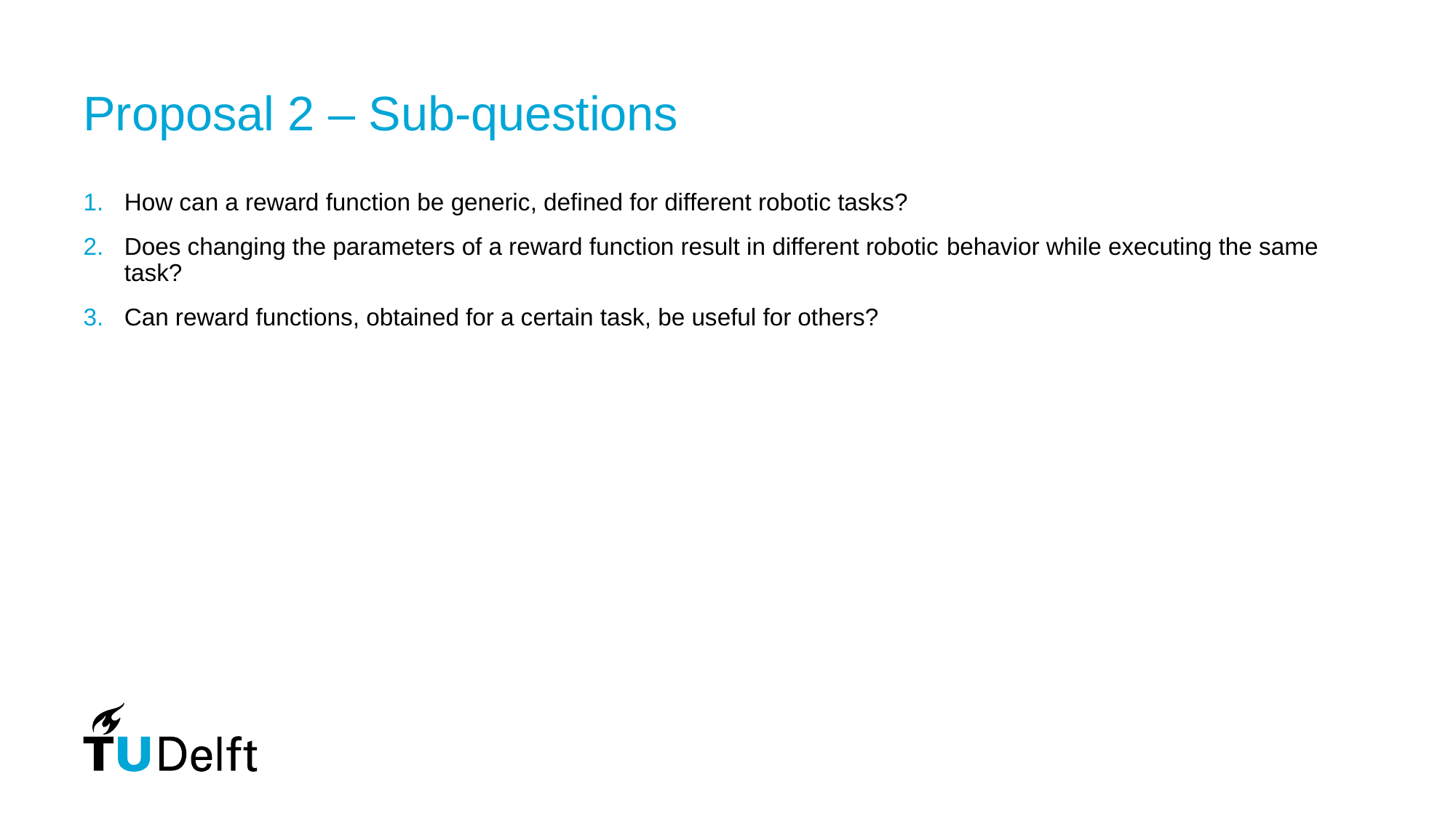

# Proposal 2 – Sub-questions
How can a reward function be generic, defined for different robotic tasks?
Does changing the parameters of a reward function result in different robotic behavior while executing the same task?
Can reward functions, obtained for a certain task, be useful for others?